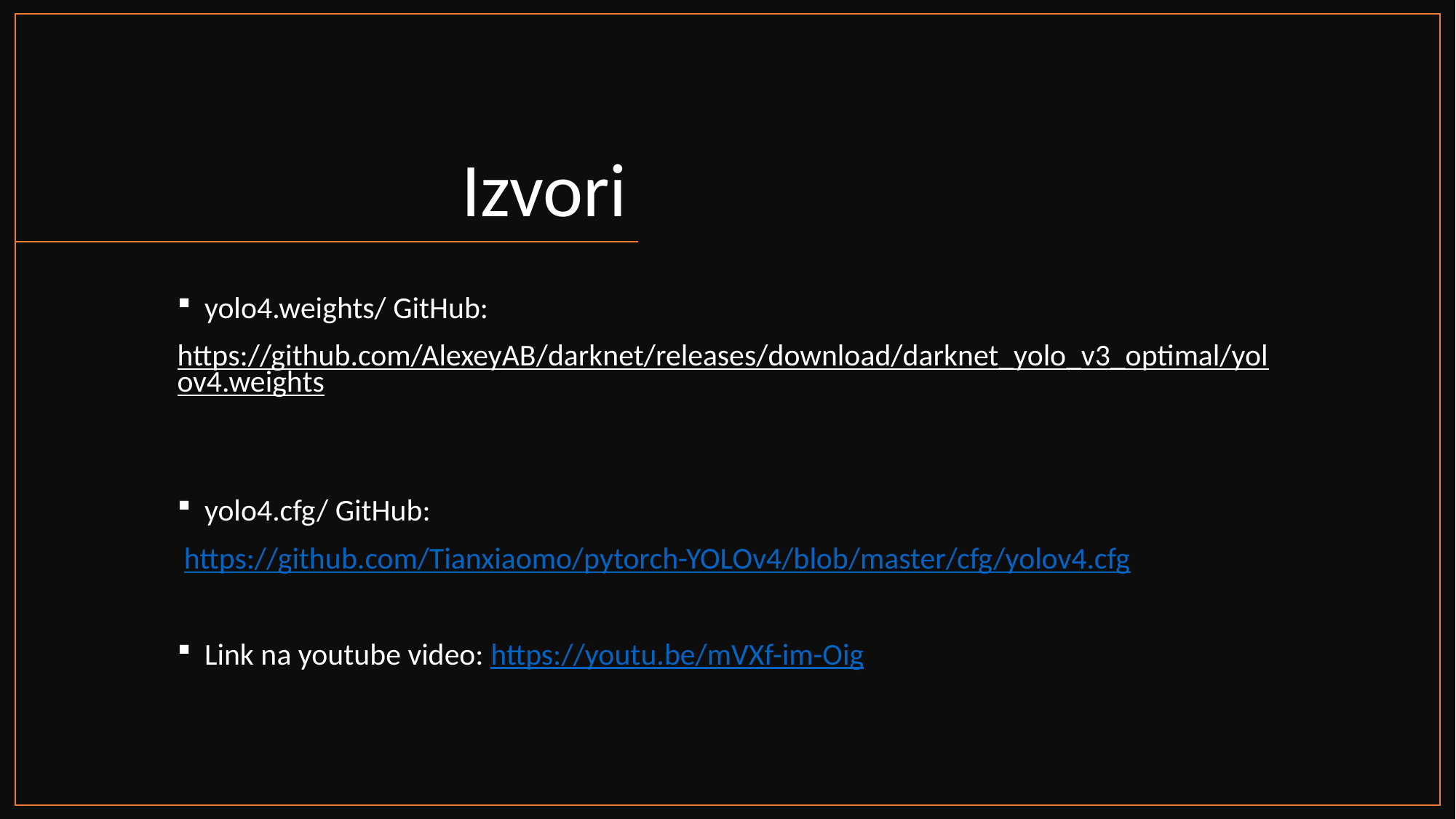

# Izvori
yolo4.weights/ GitHub:
https://github.com/AlexeyAB/darknet/releases/download/darknet_yolo_v3_optimal/yolov4.weights

yolo4.cfg/ GitHub:
 https://github.com/Tianxiaomo/pytorch-YOLOv4/blob/master/cfg/yolov4.cfg

Link na youtube video: https://youtu.be/mVXf-im-Oig